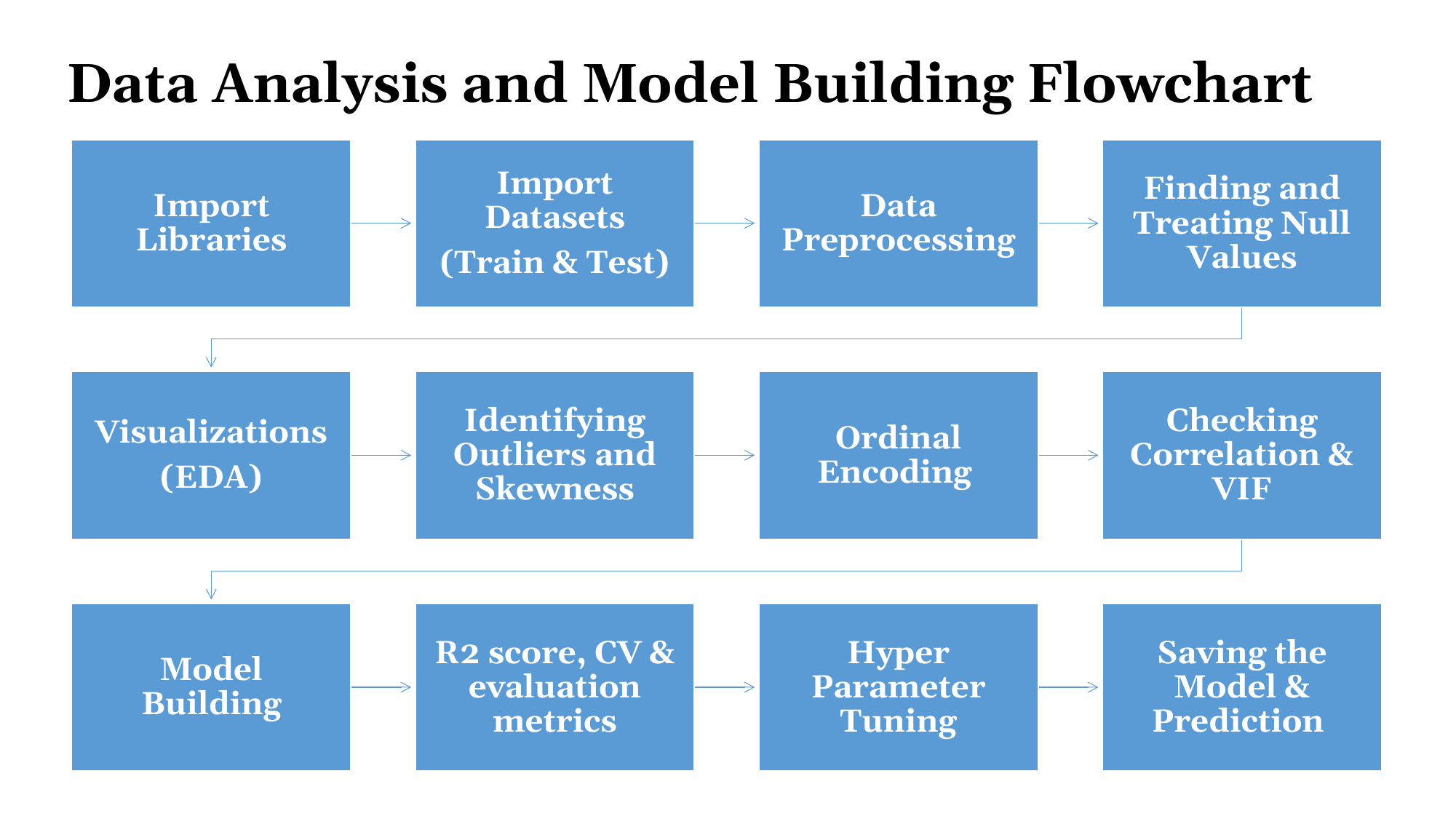

Data Analysis and Model Building Flowchart

Import Libraries

Import Datasets
(Train & Test)

Data Preprocessing

Finding and Treating Null Values

Visualizations
(EDA)

Identifying Outliers and Skewness

Ordinal Encoding

Checking Correlation & VIF

Model Building

R2 score, CV & evaluation metrics

Hyper Parameter Tuning
Saving the Model & Prediction